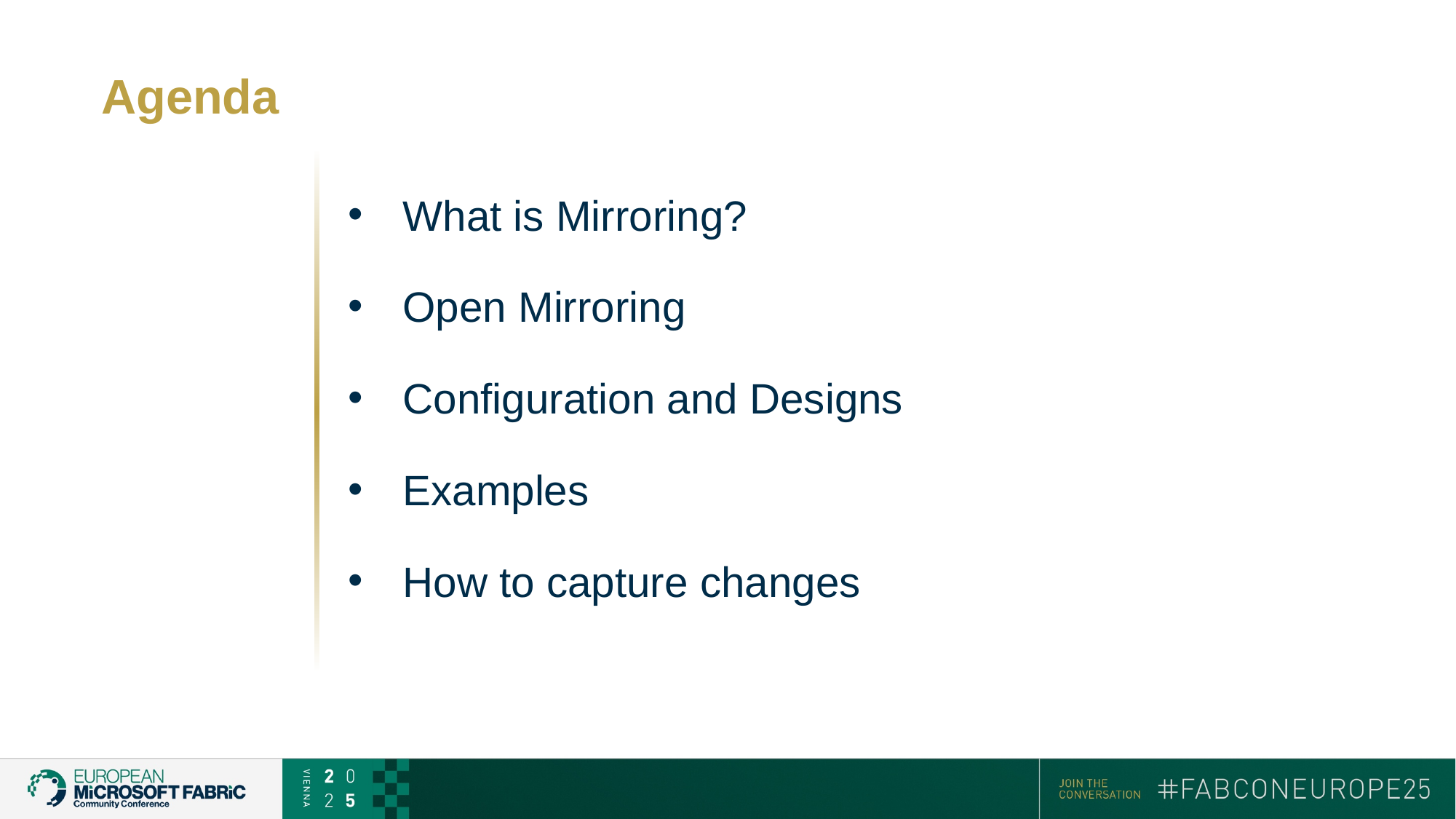

# Agenda

What is Mirroring?
Open Mirroring
Configuration and Designs
Examples
How to capture changes